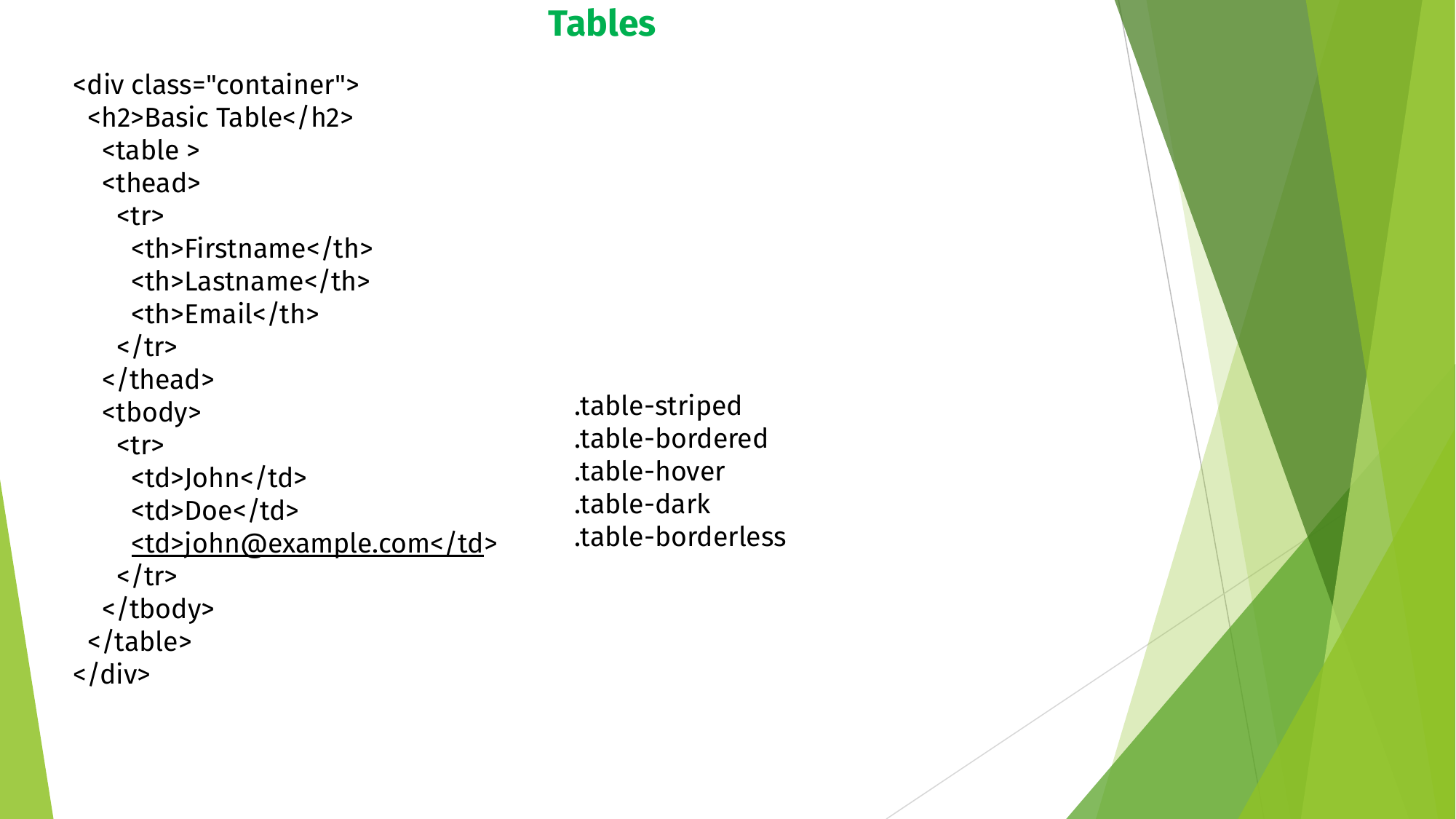

Tables

<div class="container">
  <h2>Basic Table</h2>
    <table >
    <thead>
      <tr>
        <th>Firstname</th>
        <th>Lastname</th>
        <th>Email</th>
      </tr>
    </thead>
    <tbody>
      <tr>
        <td>John</td>
        <td>Doe</td>
        <td>john@example.com</td>
      </tr>
    </tbody>
  </table>
</div>

.table-striped
.table-bordered
.table-hover
.table-dark
.table-borderless